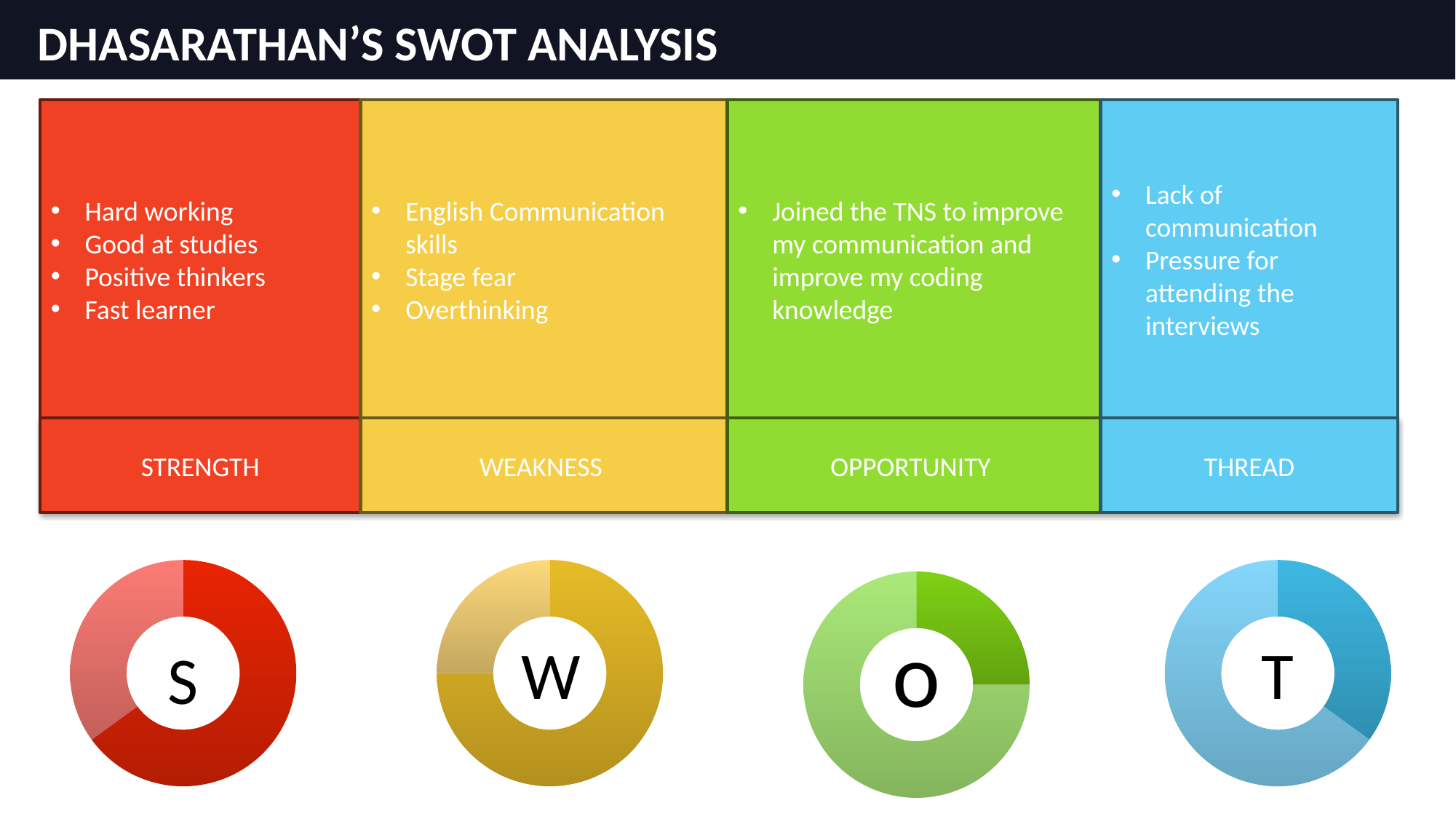

# DHASARATHAN’S SWOT ANALYSIS
Hard working
Good at studies
Positive thinkers
Fast learner
English Communication skills
Stage fear
Overthinking
Joined the TNS to improve my communication and improve my coding knowledge
Lack of communication
Pressure for attending the interviews

STRENGTH
WEAKNESS
OPPORTUNITY
THREAD

### Chart

| Category | Sales |
|---|---|
| Not Used | 65.0 |
| Used | 35.0 |

### Chart

| Category | Sales |
|---|---|
| Not Used | 75.0 |
| Used | 25.0 |

### Chart

| Category | Sales |
|---|---|
| Not Used | 35.0 |
| Used | 65.0 |

### Chart

| Category | Sales |
|---|---|
| Not Used | 25.0 |
| Not Used | 75.0 |
o
W
T
S